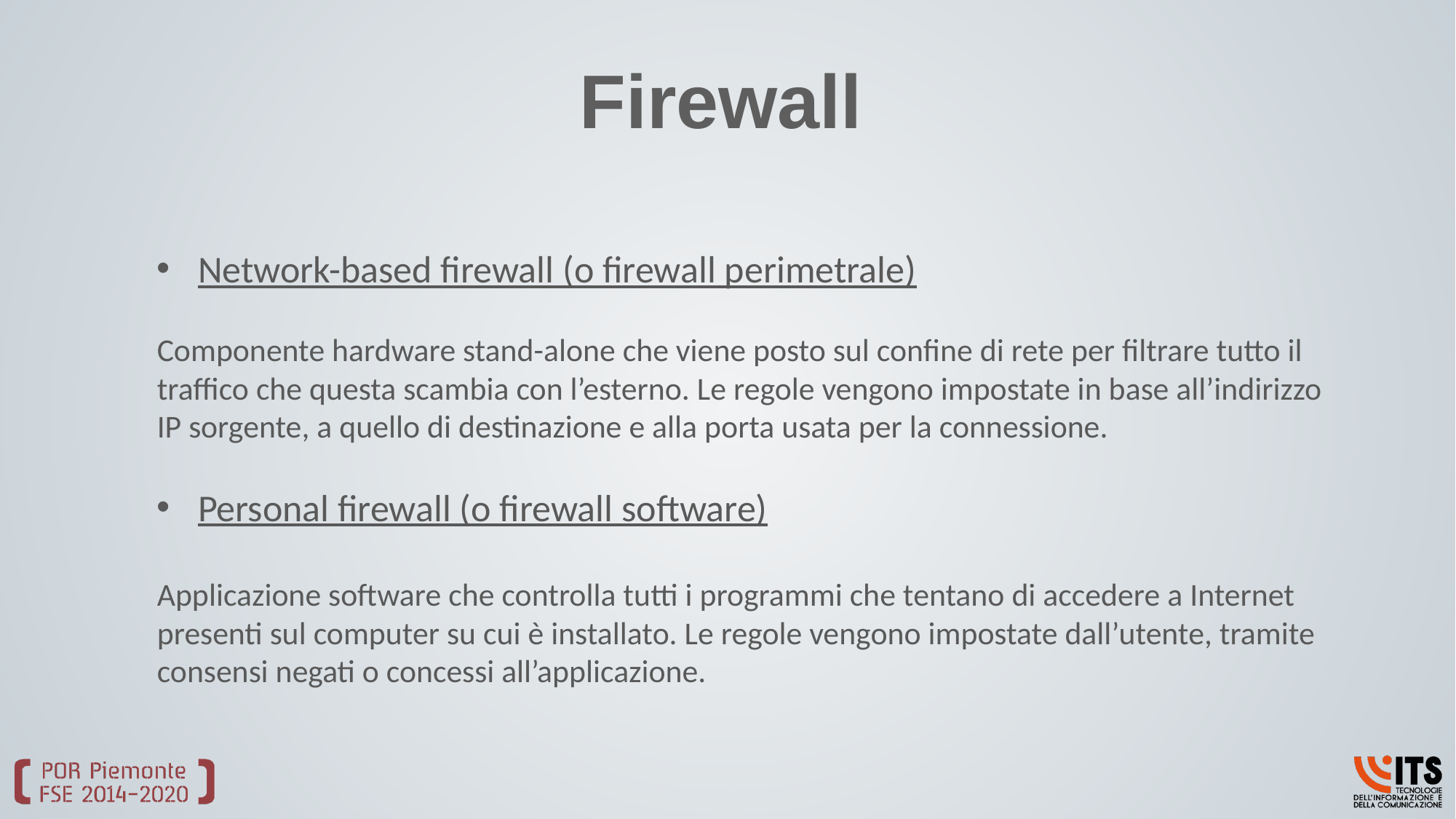

# Firewall
Network-based firewall (o firewall perimetrale)

Componente hardware stand-alone che viene posto sul confine di rete per filtrare tutto il traffico che questa scambia con l’esterno. Le regole vengono impostate in base all’indirizzo IP sorgente, a quello di destinazione e alla porta usata per la connessione.

Personal firewall (o firewall software)

Applicazione software che controlla tutti i programmi che tentano di accedere a Internet presenti sul computer su cui è installato. Le regole vengono impostate dall’utente, tramite consensi negati o concessi all’applicazione.